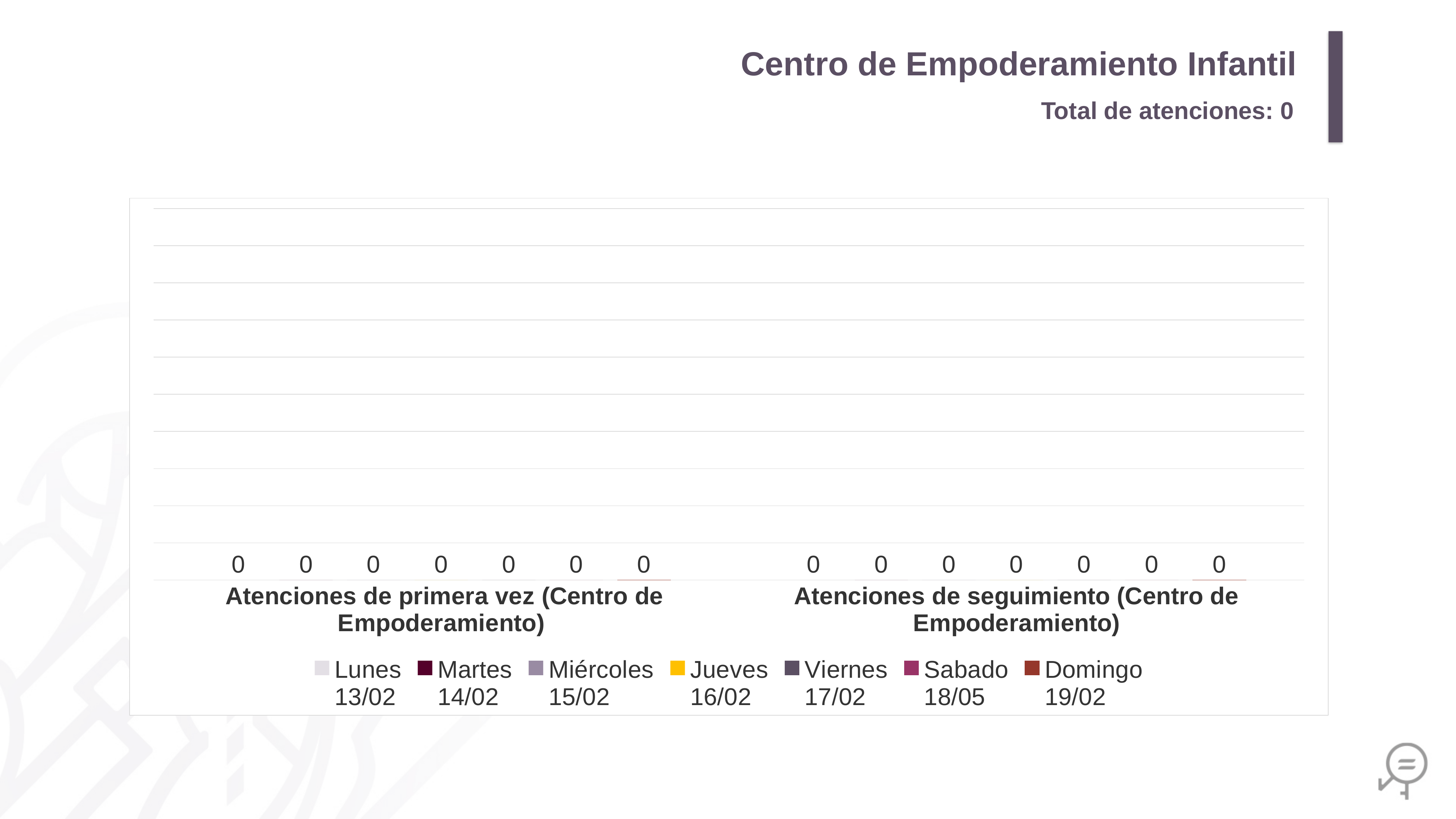

Centro de Empoderamiento Infantil
Total de atenciones: 0

### Chart

| Category | Lunes
13/02 | Martes
14/02 | Miércoles
15/02 | Jueves
16/02 | Viernes
17/02 | Sabado
18/05 | Domingo
19/02 |
|---|---|---|---|---|---|---|---|
|  Atenciones de primera vez (Centro de Empoderamiento) | 0.0 | 0.0 | 0.0 | 0.0 | 0.0 | 0.0 | 0.0 |
| Atenciones de seguimiento (Centro de Empoderamiento) | 0.0 | 0.0 | 0.0 | 0.0 | 0.0 | 0.0 | 0.0 |